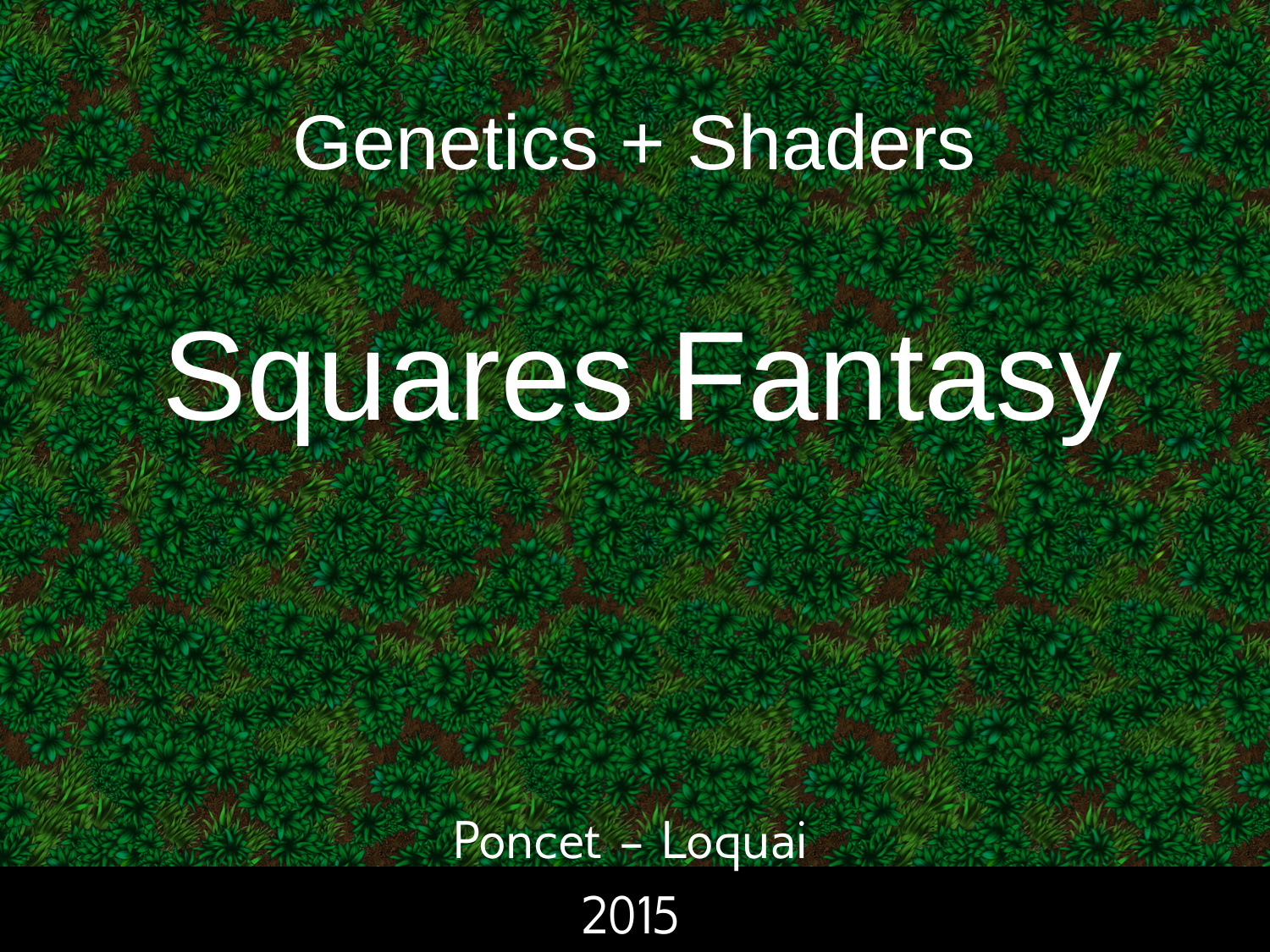

# Genetics + Shaders
Squares Fantasy
Poncet – Loquai
2015